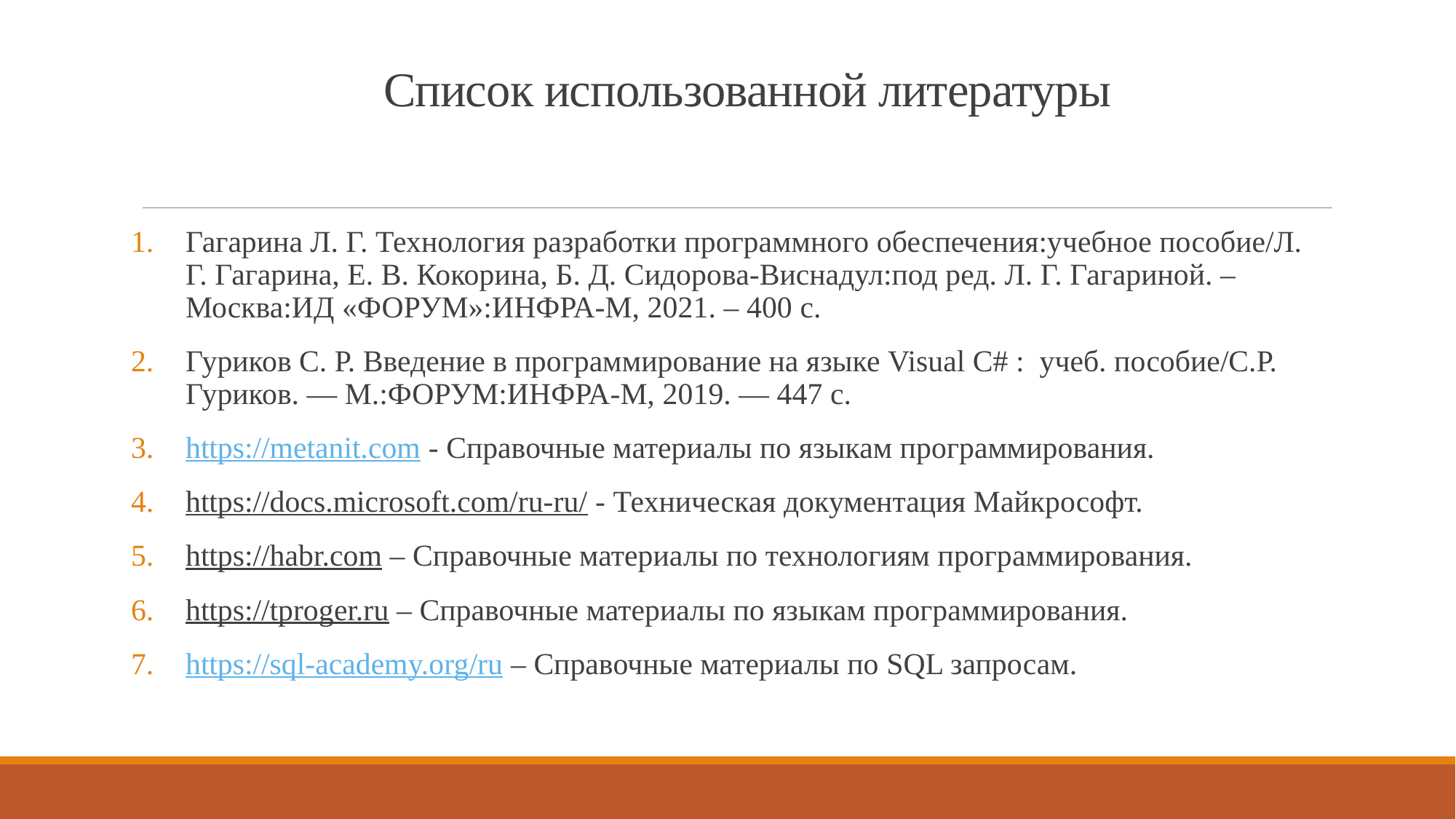

# Список использованной литературы
Гагарина Л. Г. Технология разработки программного обеспечения:учебное пособие/Л. Г. Гагарина, Е. В. Кокорина, Б. Д. Сидорова-Виснадул:под ред. Л. Г. Гагариной. – Москва:ИД «ФОРУМ»:ИНФРА-М, 2021. – 400 с.
Гуриков С. Р. Введение в программирование на языке Visual C# :  учеб. пособие/С.Р. Гуриков. — М.:ФОРУМ:ИНФРА-М, 2019. — 447 с.
https://metanit.com - Справочные материалы по языкам программирования.
https://docs.microsoft.com/ru-ru/ - Техническая документация Майкрософт.
https://habr.com – Справочные материалы по технологиям программирования.
https://tproger.ru – Справочные материалы по языкам программирования.
https://sql-academy.org/ru – Справочные материалы по SQL запросам.